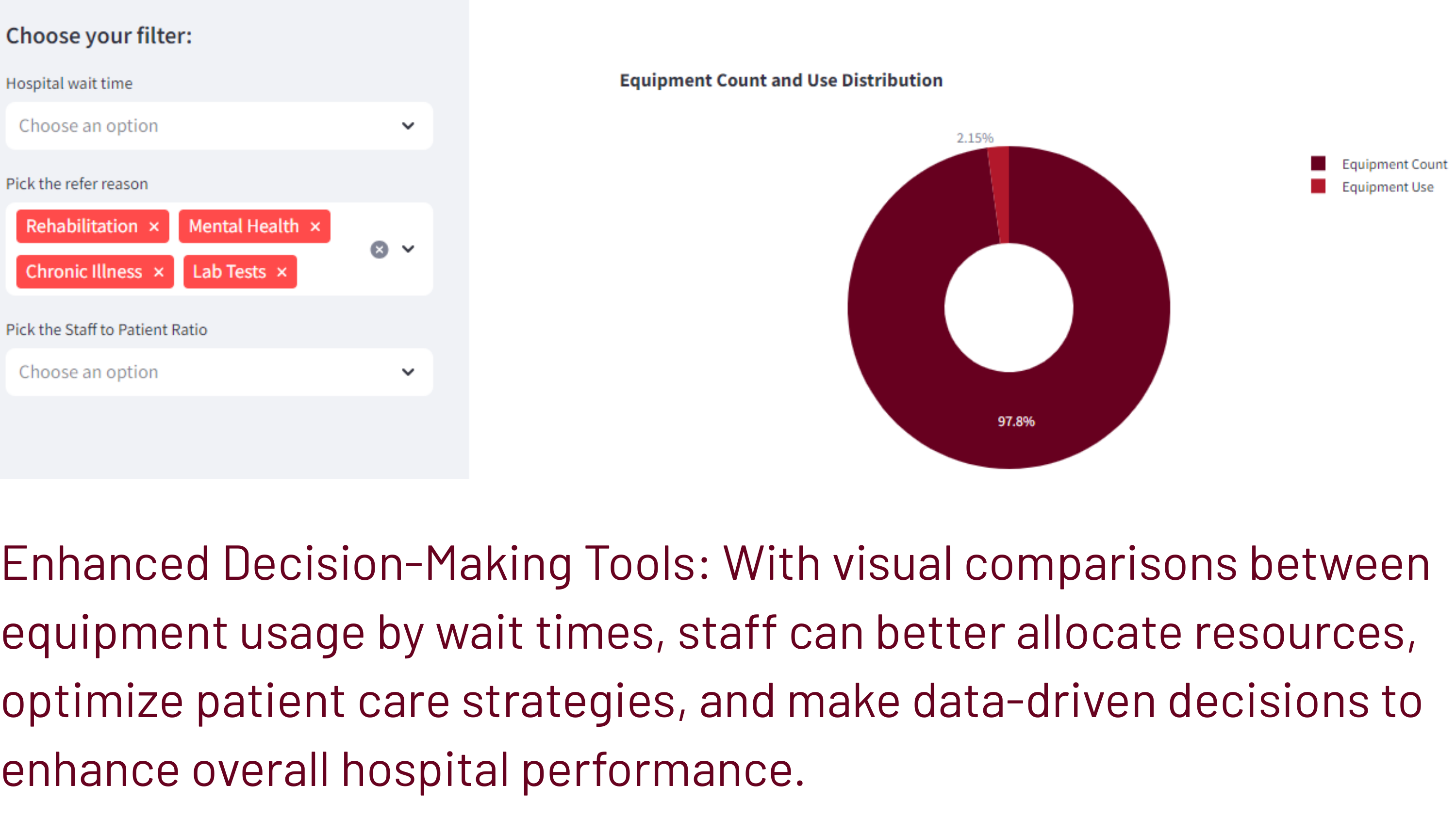

Enhanced Decision-Making Tools: With visual comparisons between equipment usage by wait times, staff can better allocate resources, optimize patient care strategies, and make data-driven decisions to enhance overall hospital performance.